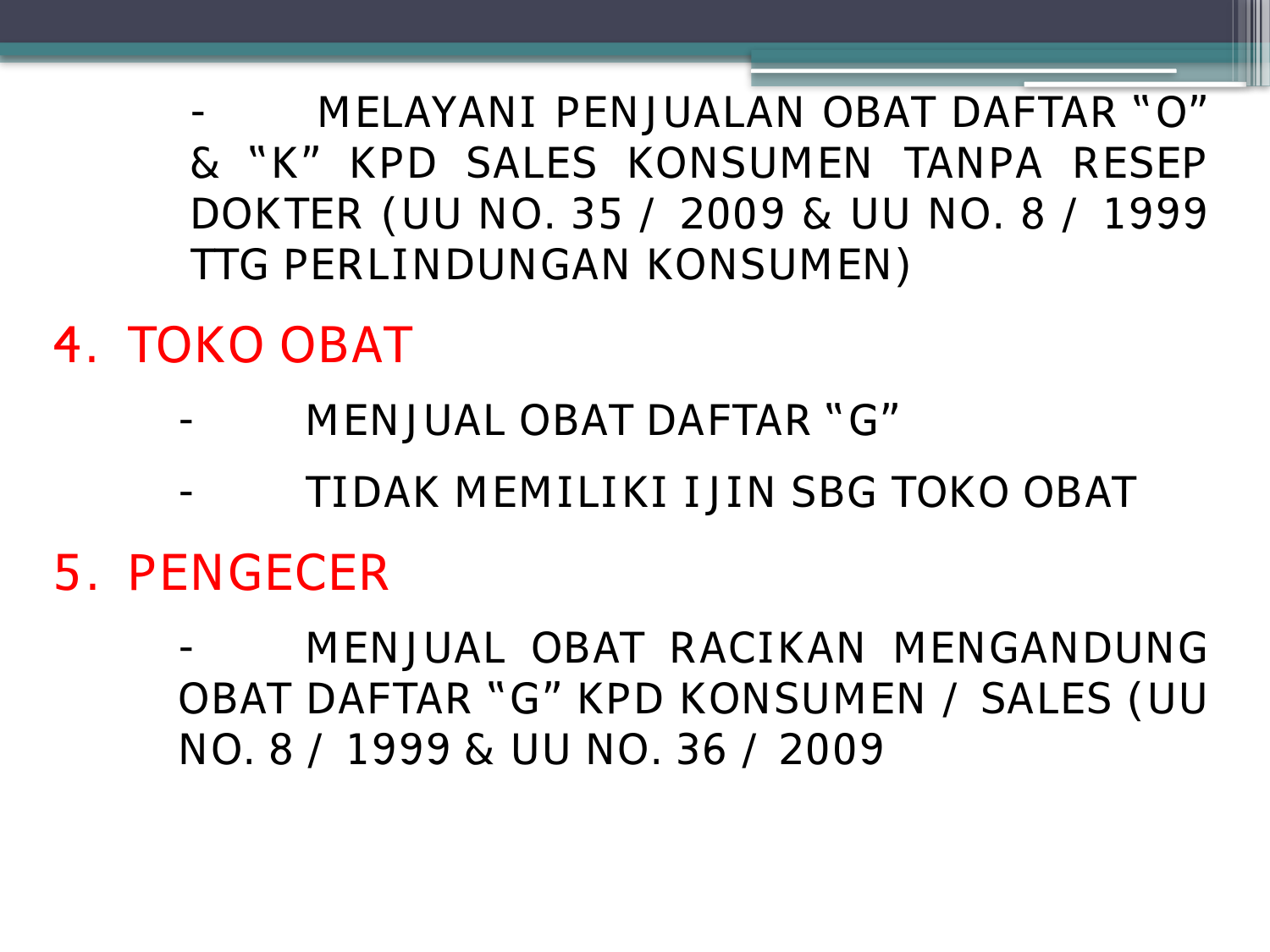

-	MELAYANI PENJUALAN OBAT DAFTAR “O” & “K” KPD SALES KONSUMEN TANPA RESEP DOKTER (UU NO. 35 / 2009 & UU NO. 8 / 1999 TTG PERLINDUNGAN KONSUMEN)
TOKO OBAT
	-	MENJUAL OBAT DAFTAR “G”
	-	TIDAK MEMILIKI IJIN SBG TOKO OBAT
PENGECER
	-	MENJUAL OBAT RACIKAN MENGANDUNG OBAT DAFTAR “G” KPD KONSUMEN / SALES (UU NO. 8 / 1999 & UU NO. 36 / 2009